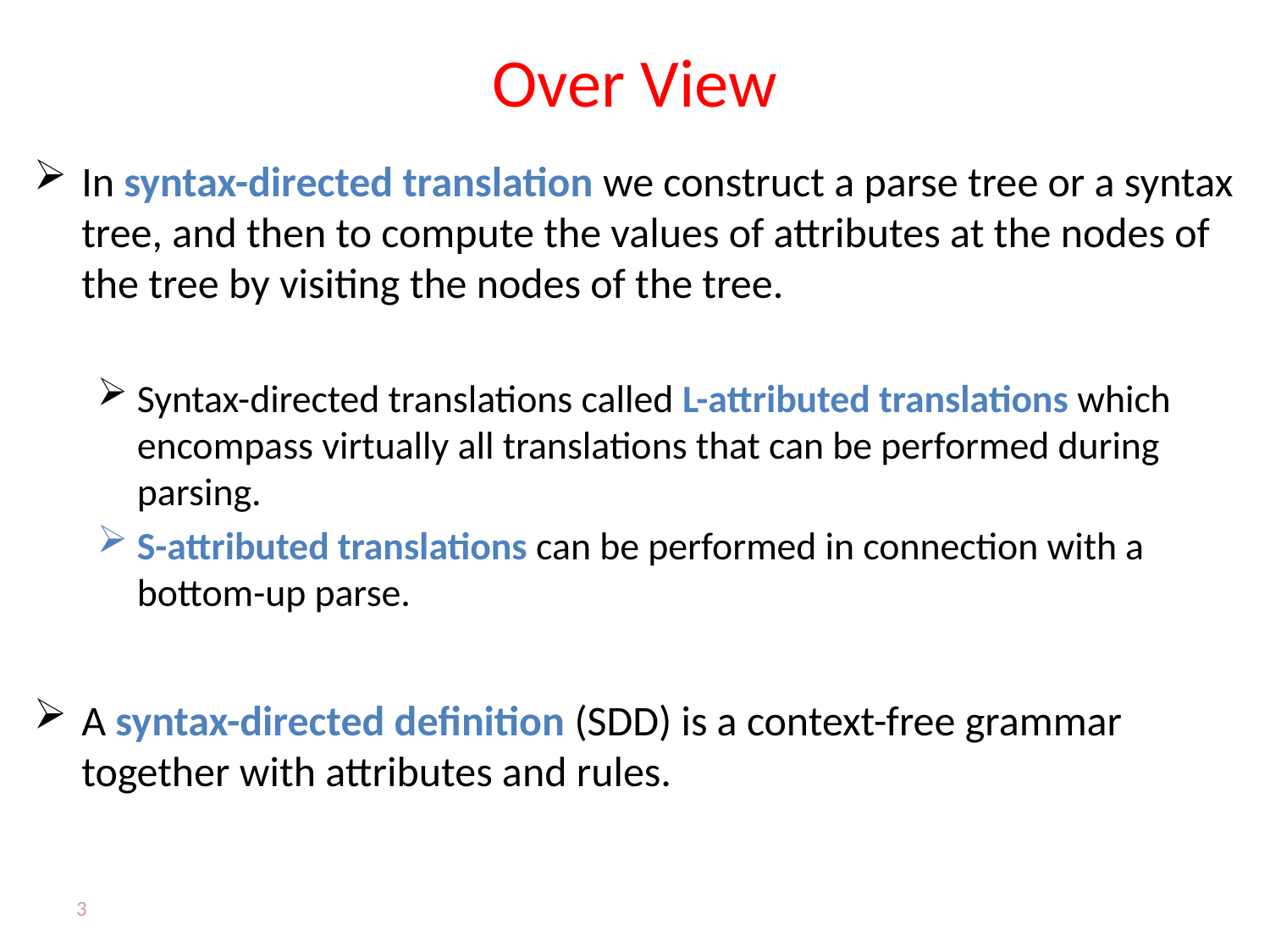

# Over View
In syntax-directed translation we construct a parse tree or a syntax tree, and then to compute the values of attributes at the nodes of the tree by visiting the nodes of the tree.

Syntax-directed translations called L-attributed translations which encompass virtually all translations that can be performed during parsing.
S-attributed translations can be performed in connection with a bottom-up parse.

A syntax-directed definition (SDD) is a context-free grammar together with attributes and rules.

3